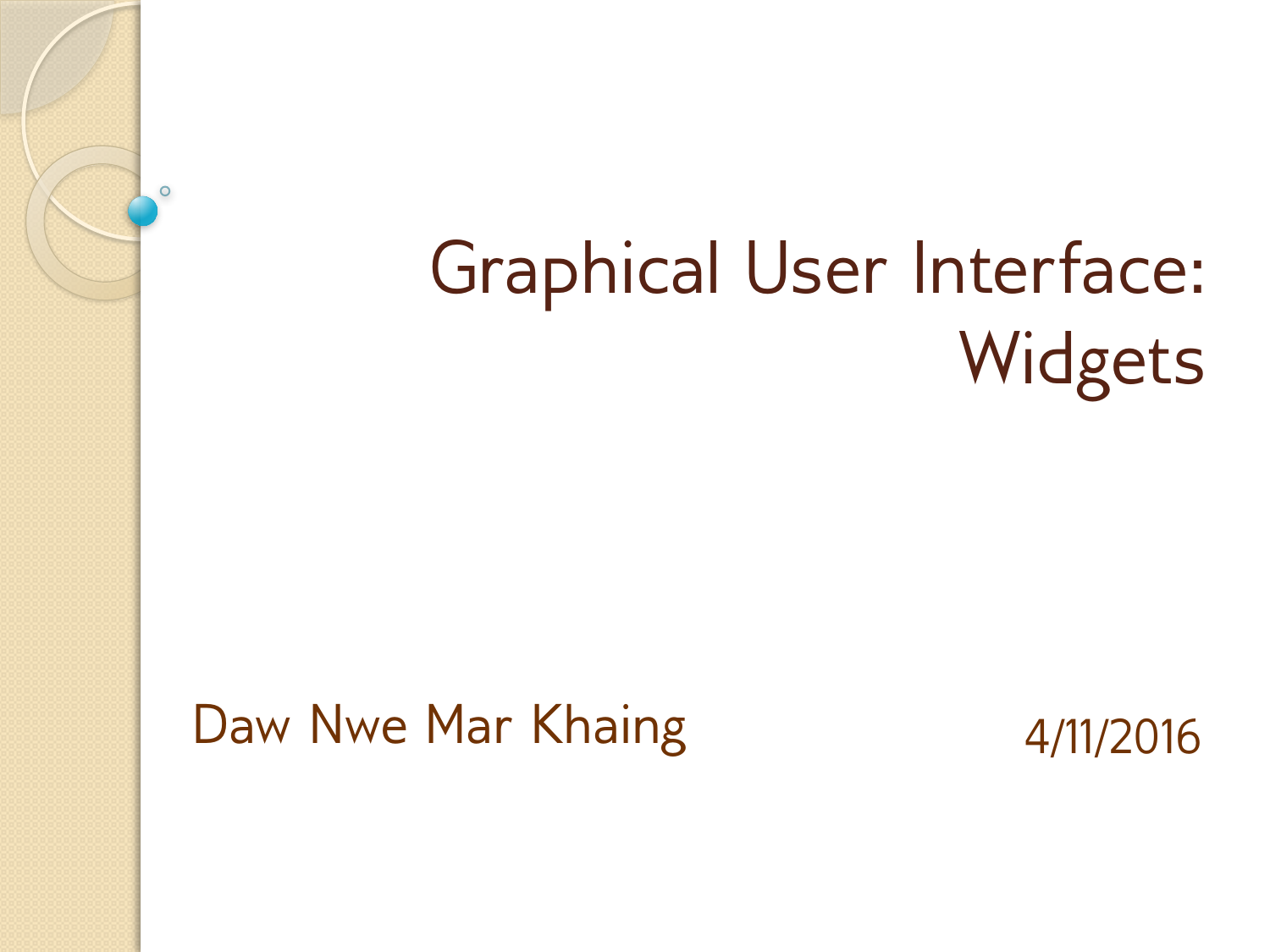

# Graphical User Interface: Widgets
Daw Nwe Mar Khaing
4/11/2016